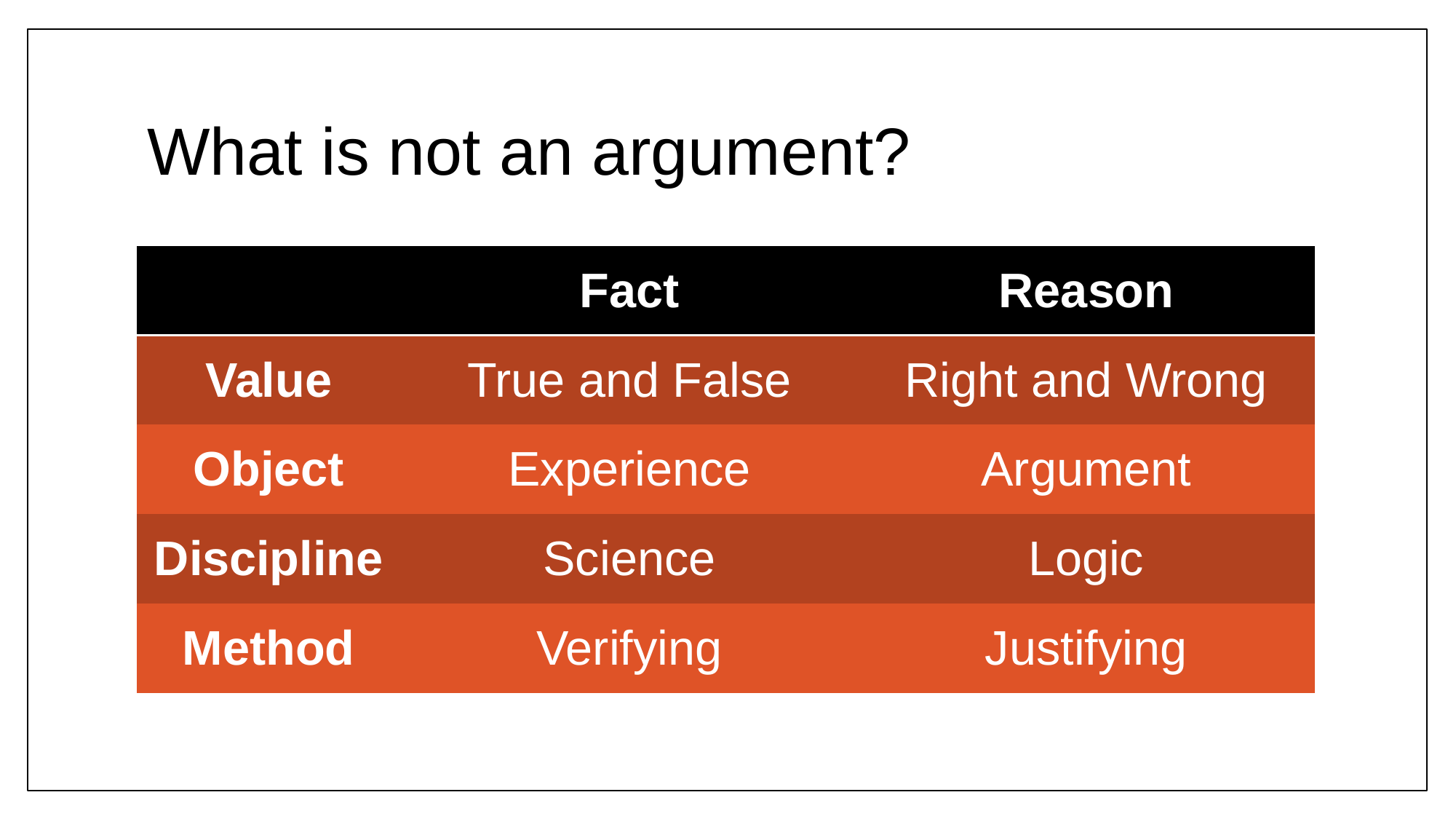

# What is not an argument?
|  | Fact | Reason |
| --- | --- | --- |
| Value | True and False | Right and Wrong |
| Object | Experience | Argument |
| Discipline | Science | Logic |
| Method | Verifying | Justifying |